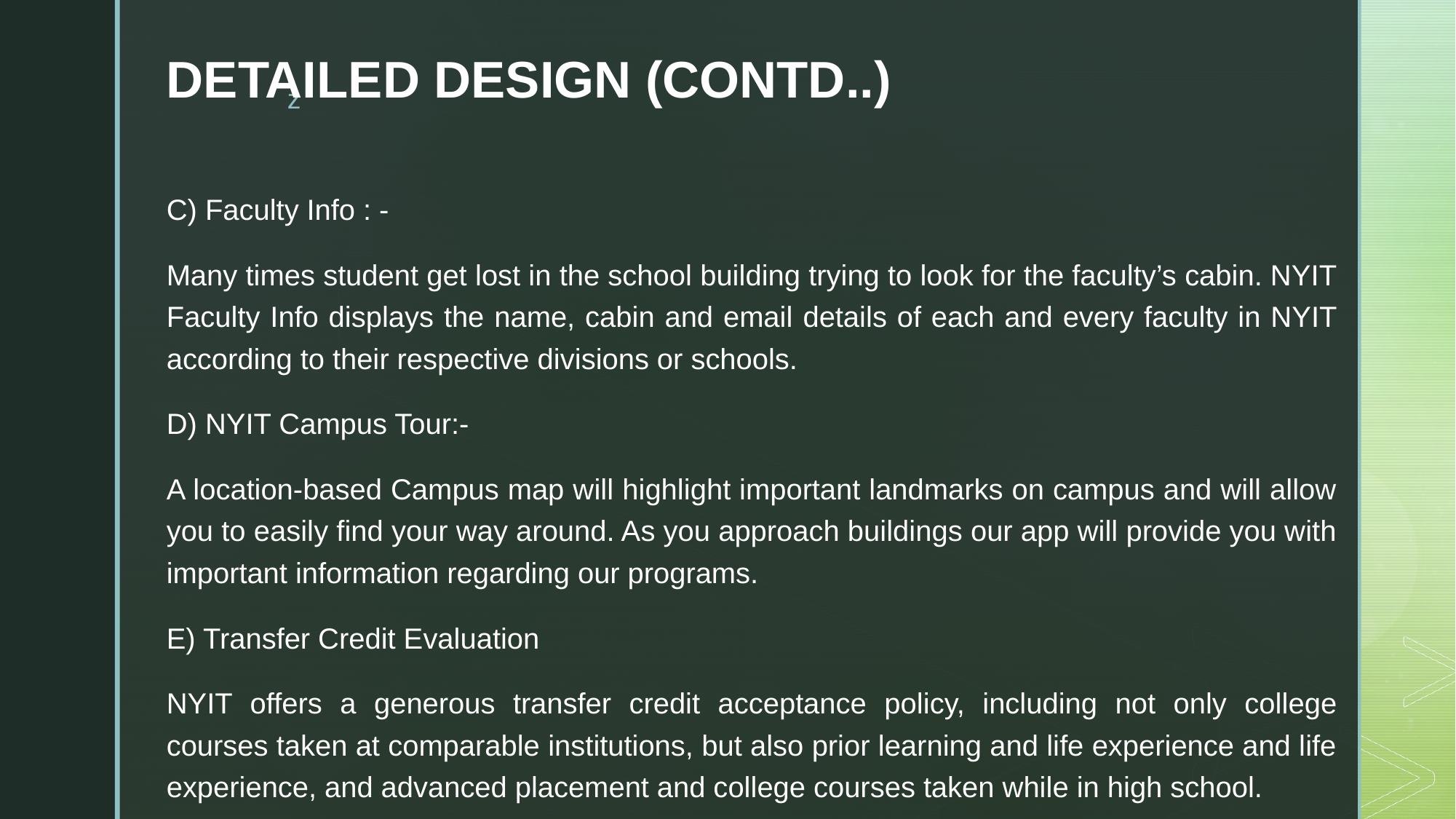

# DETAILED DESIGN (CONTD..)
C) Faculty Info : -
Many times student get lost in the school building trying to look for the faculty’s cabin. NYIT Faculty Info displays the name, cabin and email details of each and every faculty in NYIT according to their respective divisions or schools.
D) NYIT Campus Tour:-
A location-based Campus map will highlight important landmarks on campus and will allow you to easily find your way around. As you approach buildings our app will provide you with important information regarding our programs.
E) Transfer Credit Evaluation
NYIT offers a generous transfer credit acceptance policy, including not only college courses taken at comparable institutions, but also prior learning and life experience and life experience, and advanced placement and college courses taken while in high school.